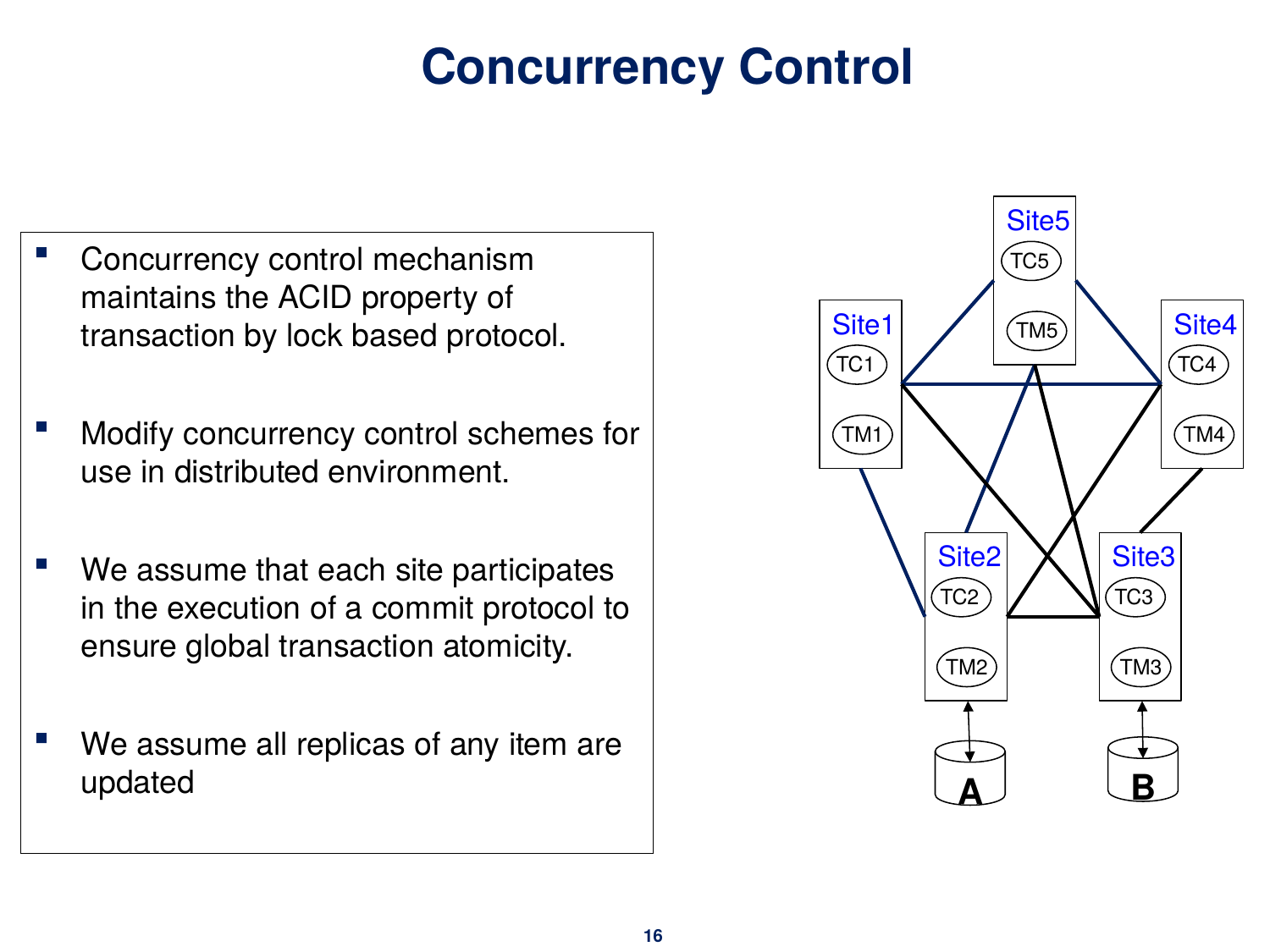

# Concurrency Control
Site5
TC5
TM5
Site1
TC1
TM1
Site4
TC4
TM4
Site2
TC2
TM2
Site3
TC3
TM3
 B
 A
Concurrency control mechanism maintains the ACID property of transaction by lock based protocol.

Modify concurrency control schemes for use in distributed environment.

We assume that each site participates in the execution of a commit protocol to ensure global transaction atomicity.

We assume all replicas of any item are updated